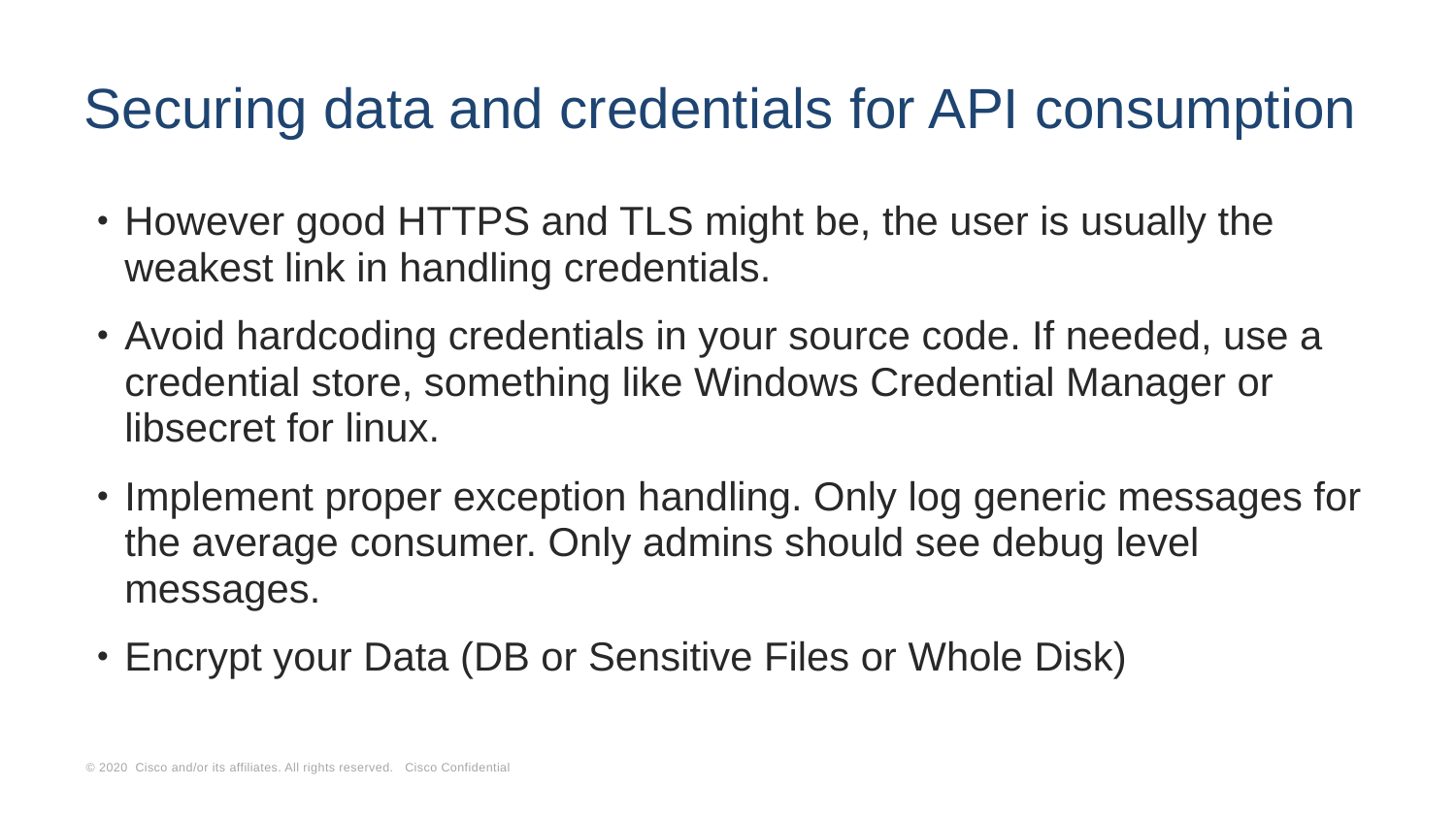

# Securing data and credentials for API consumption
However good HTTPS and TLS might be, the user is usually the weakest link in handling credentials.
Avoid hardcoding credentials in your source code. If needed, use a credential store, something like Windows Credential Manager or libsecret for linux.
Implement proper exception handling. Only log generic messages for the average consumer. Only admins should see debug level messages.
Encrypt your Data (DB or Sensitive Files or Whole Disk)